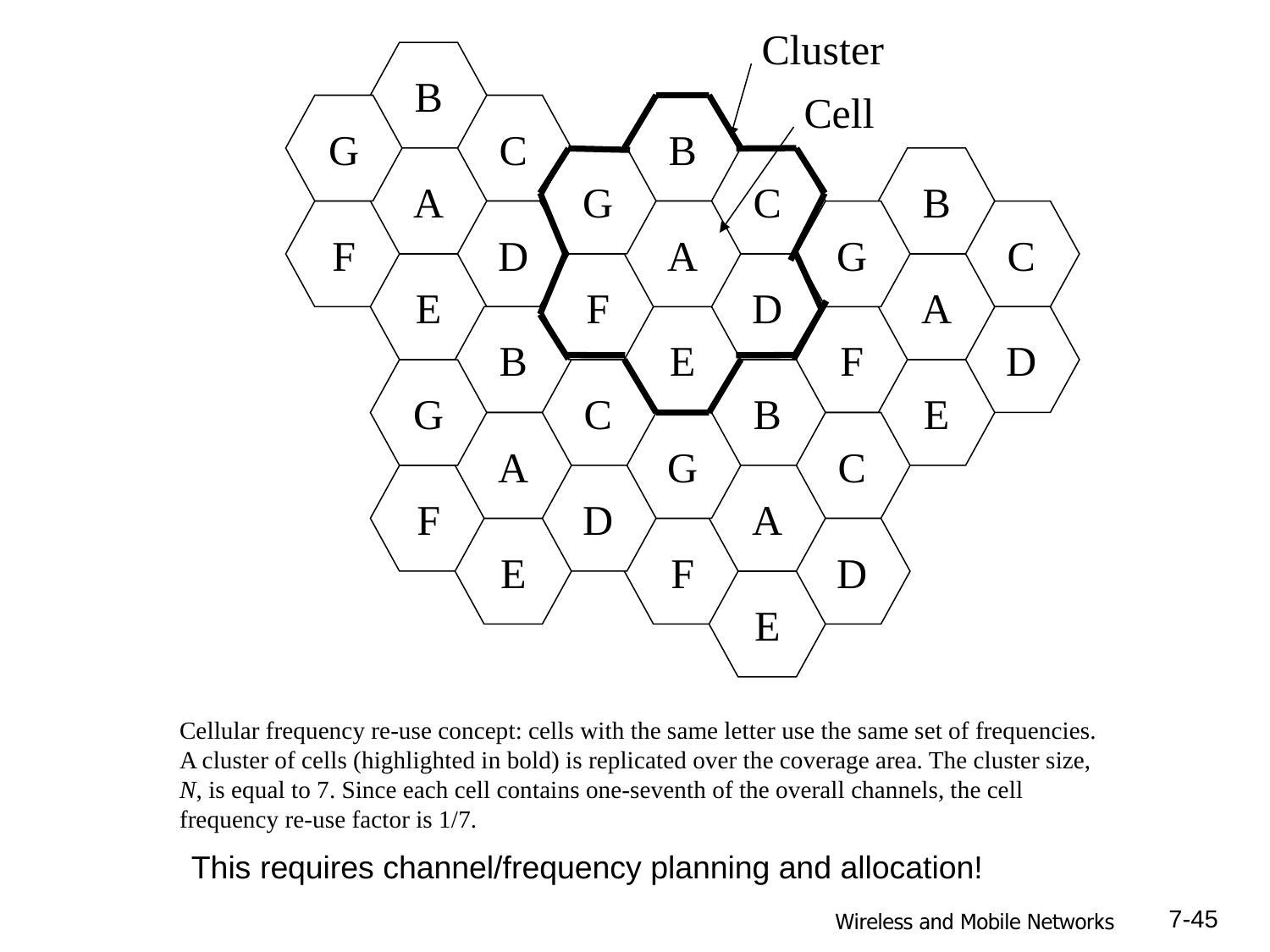

Cluster

B
G
C
A
F
D
E
Cell

B
G
C
B
G
C
A
F
D
E
A
F
D
B
G
C
A
F
D
E
E
B
G
C
A
F
D
E
Cellular frequency re-use concept: cells with the same letter use the same set of frequencies.
A cluster of cells (highlighted in bold) is replicated over the coverage area. The cluster size,
N, is equal to 7. Since each cell contains one-seventh of the overall channels, the cell
frequency re-use factor is 1/7.
This requires channel/frequency planning and allocation!
7-45
Wireless and Mobile Networks